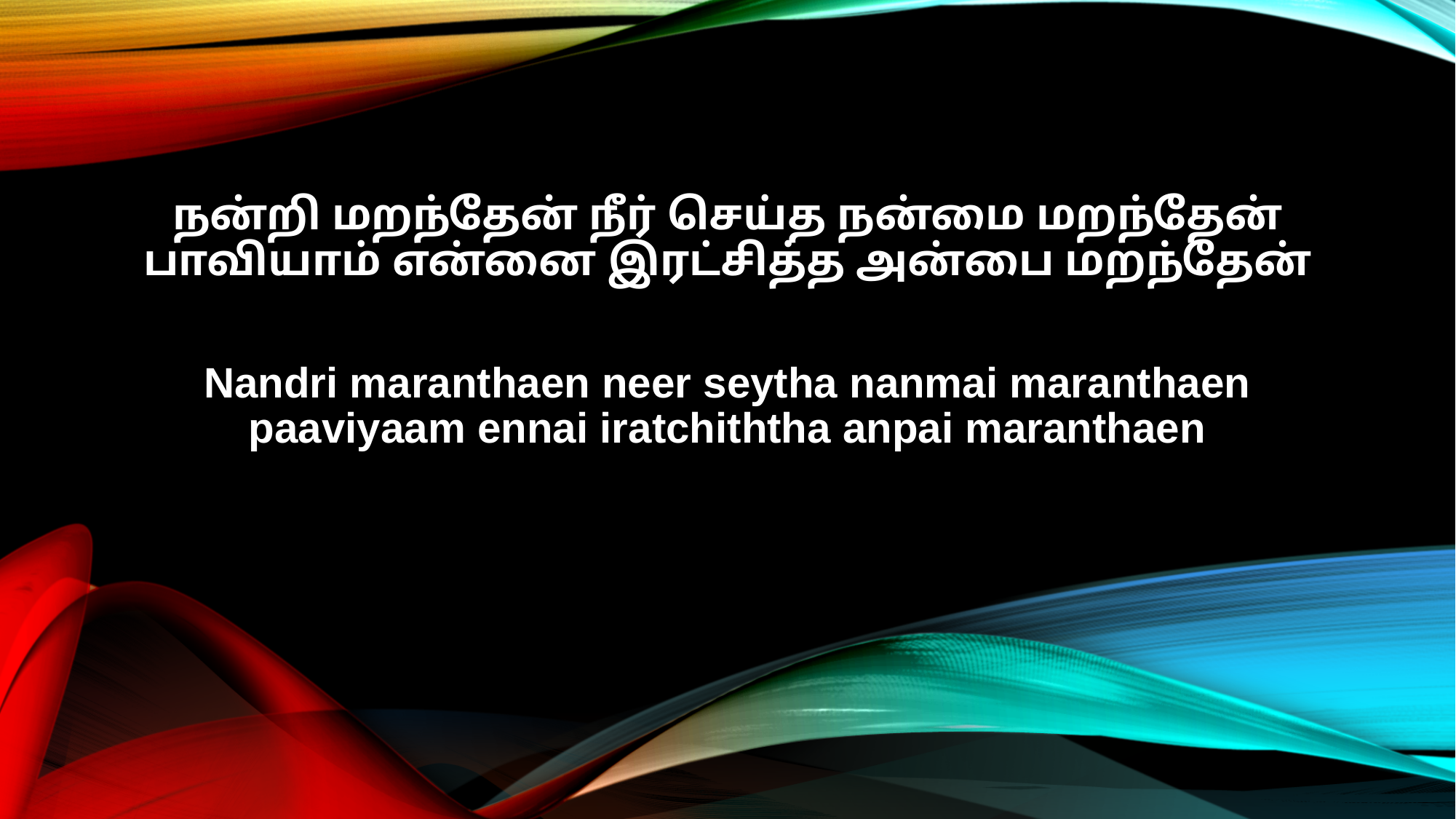

நன்றி மறந்தேன் நீர் செய்த நன்மை மறந்தேன்
பாவியாம் என்னை இரட்சித்த அன்பை மறந்தேன்

Nandri maranthaen neer seytha nanmai maranthaen
paaviyaam ennai iratchiththa anpai maranthaen